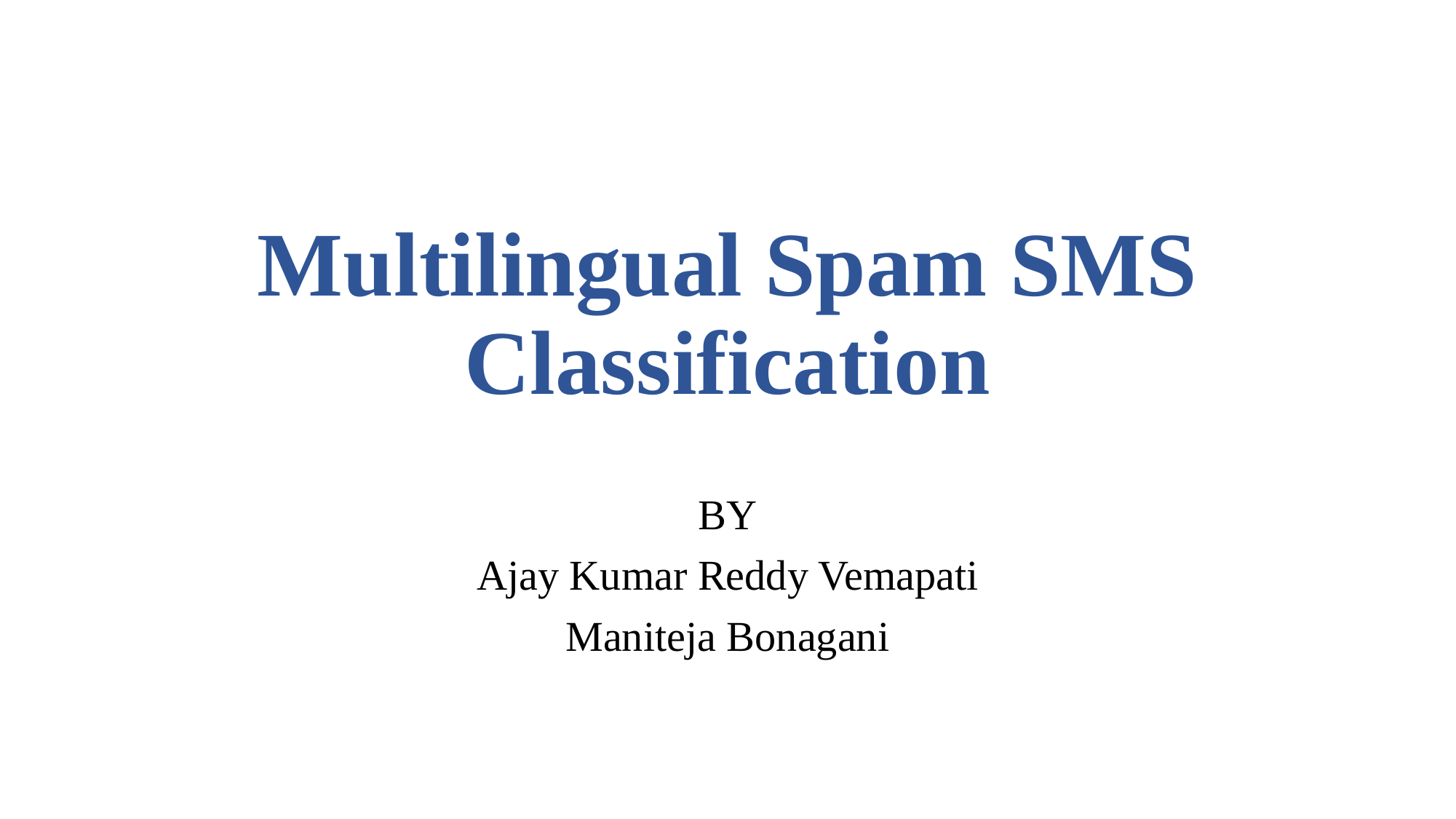

# Multilingual Spam SMS Classification
BY
Ajay Kumar Reddy Vemapati
Maniteja Bonagani